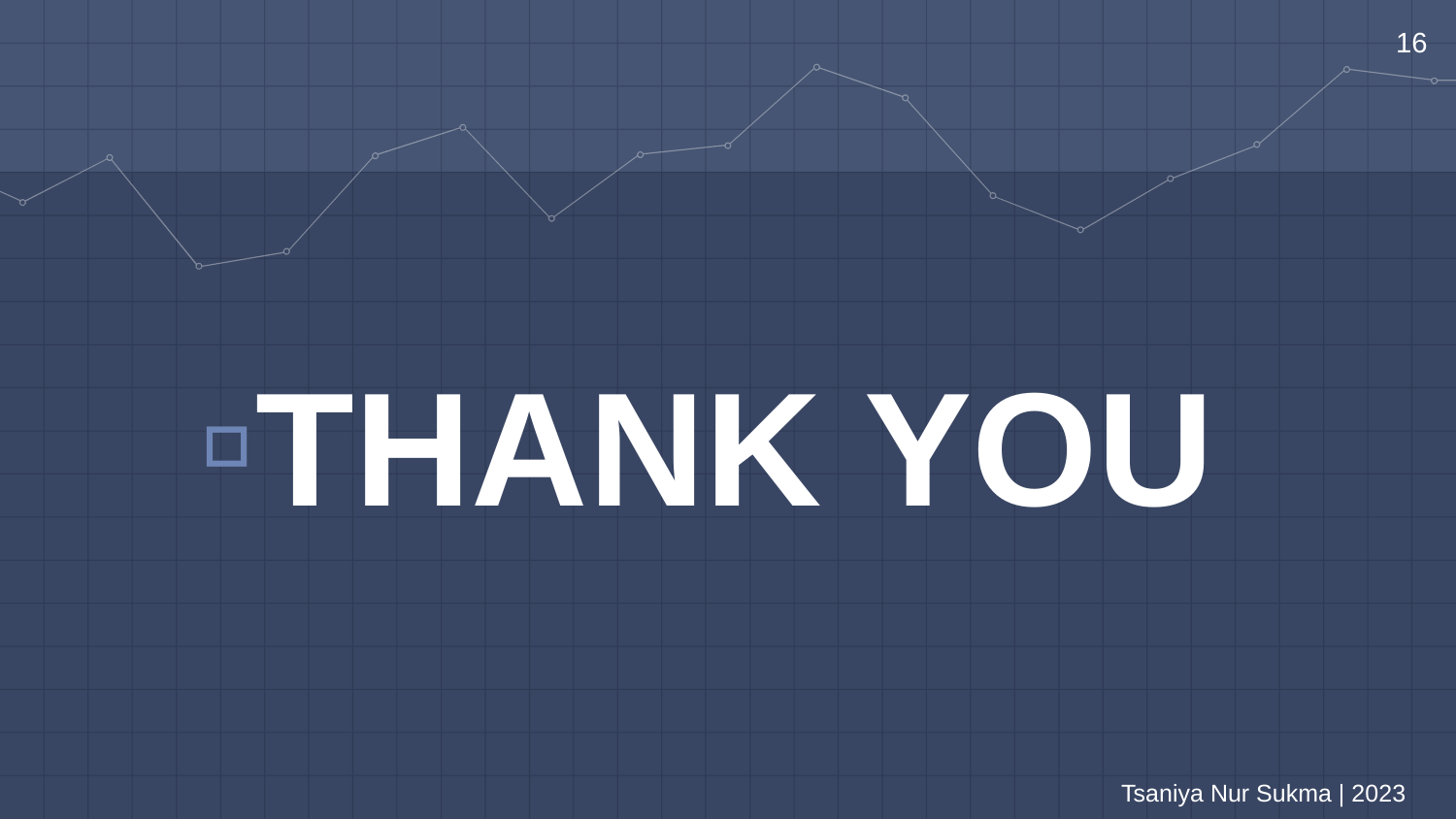

16
THANK YOU
Tsaniya Nur Sukma | 2023